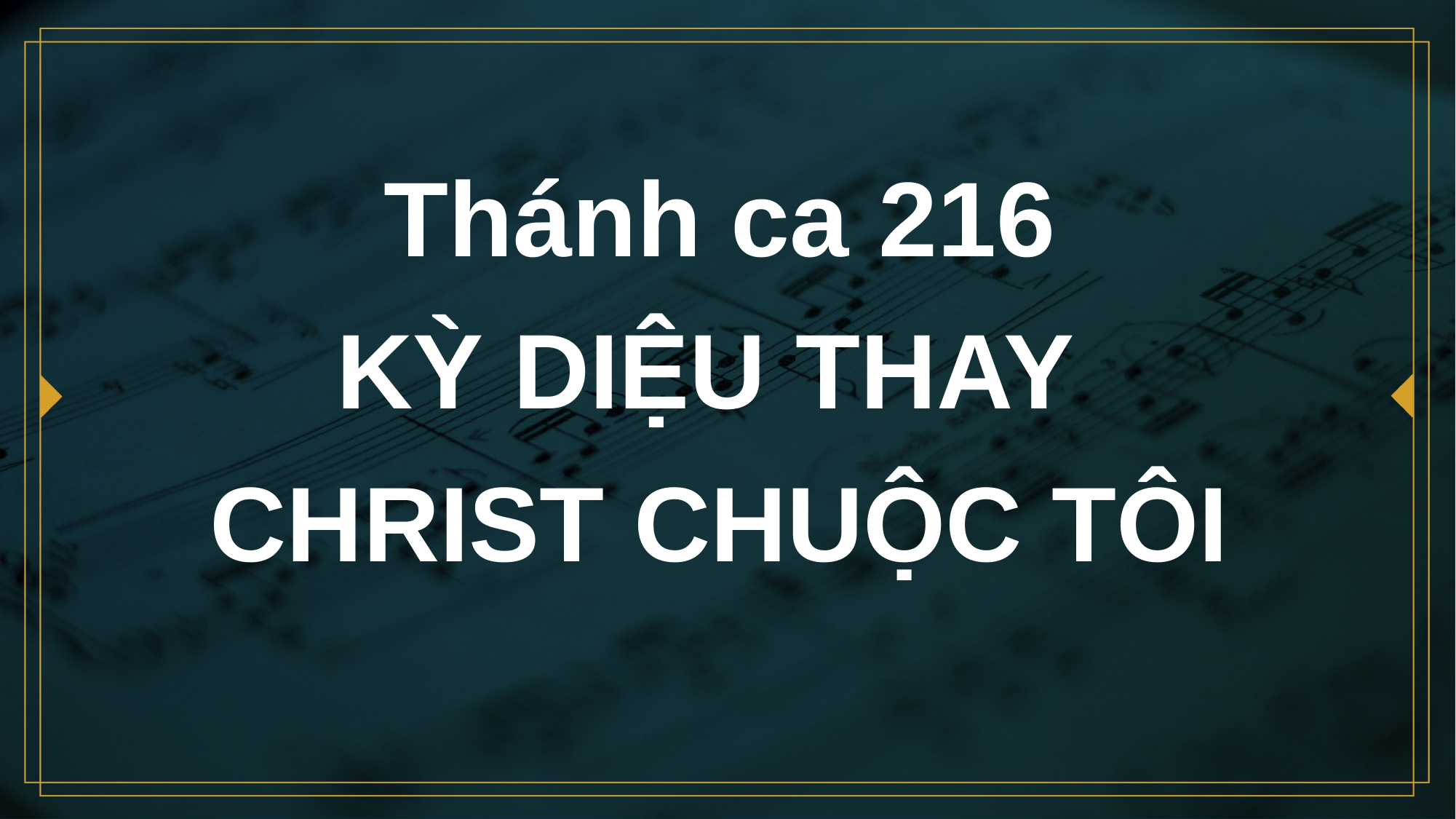

# Thánh ca 216 KỲ DIỆU THAY CHRIST CHUỘC TÔI